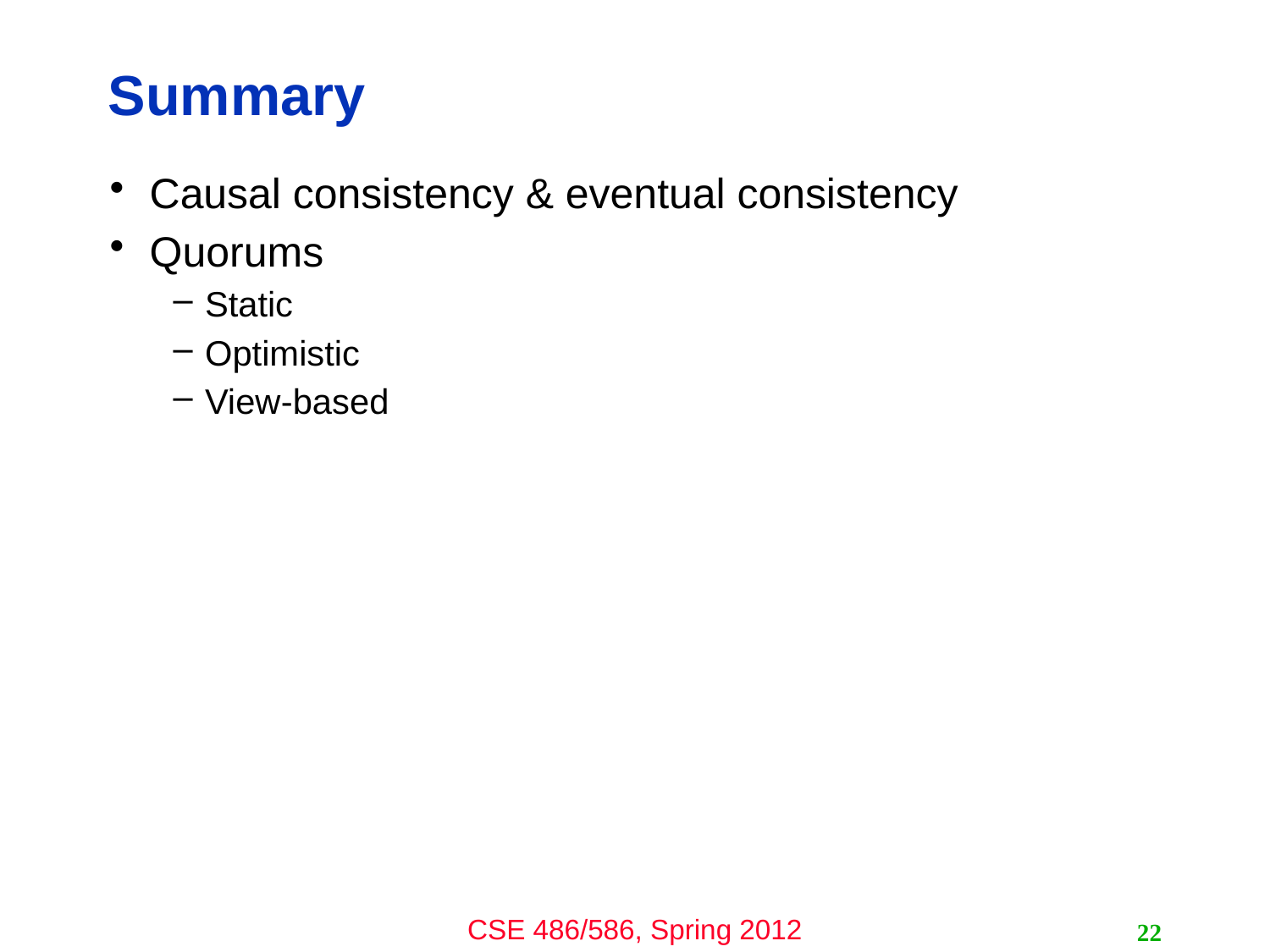

# Summary
Causal consistency & eventual consistency
Quorums
Static
Optimistic
View-based
22